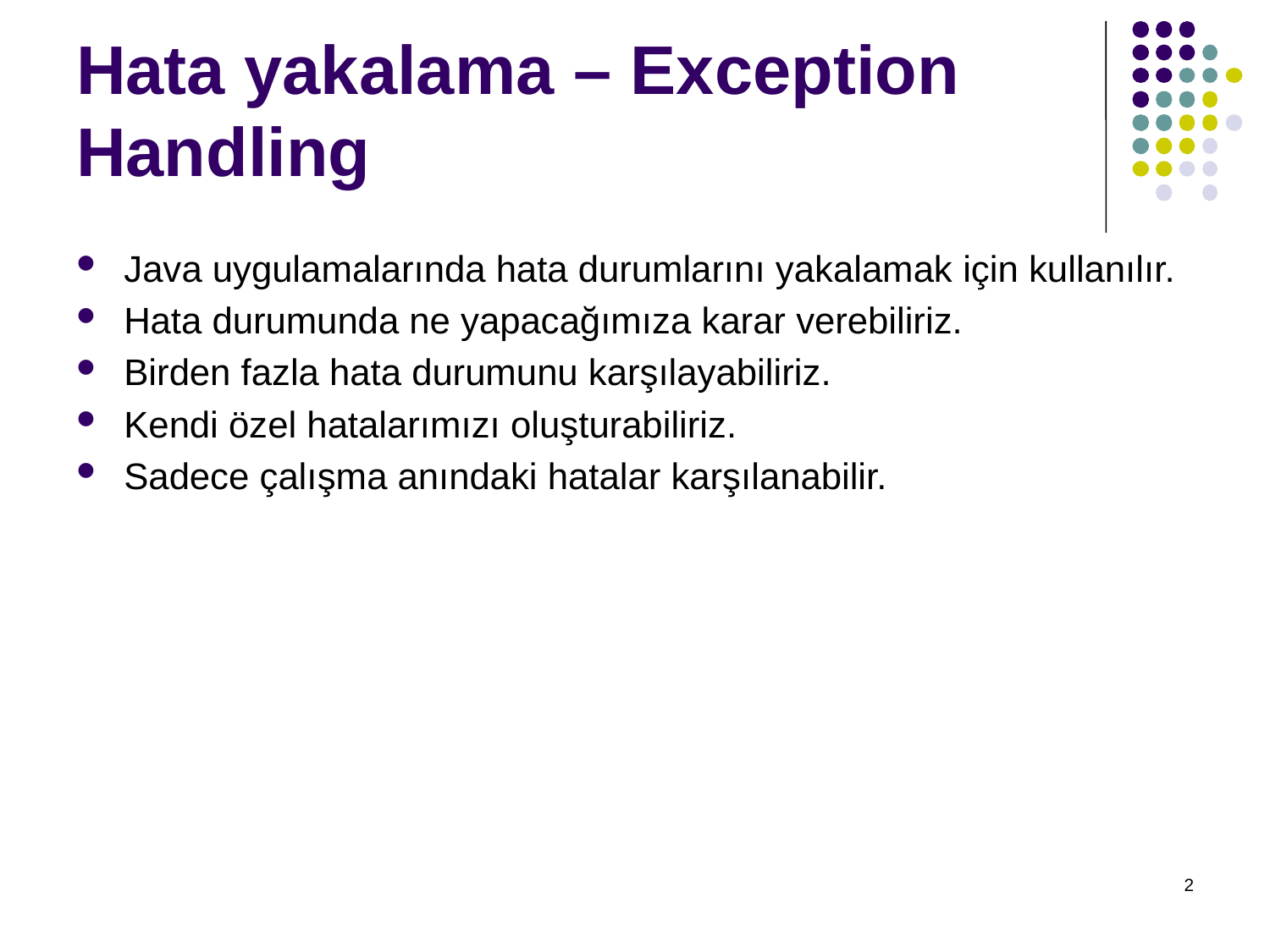

# Hata yakalama – Exception Handling
Java uygulamalarında hata durumlarını yakalamak için kullanılır.
Hata durumunda ne yapacağımıza karar verebiliriz.
Birden fazla hata durumunu karşılayabiliriz.
Kendi özel hatalarımızı oluşturabiliriz.
Sadece çalışma anındaki hatalar karşılanabilir.

2